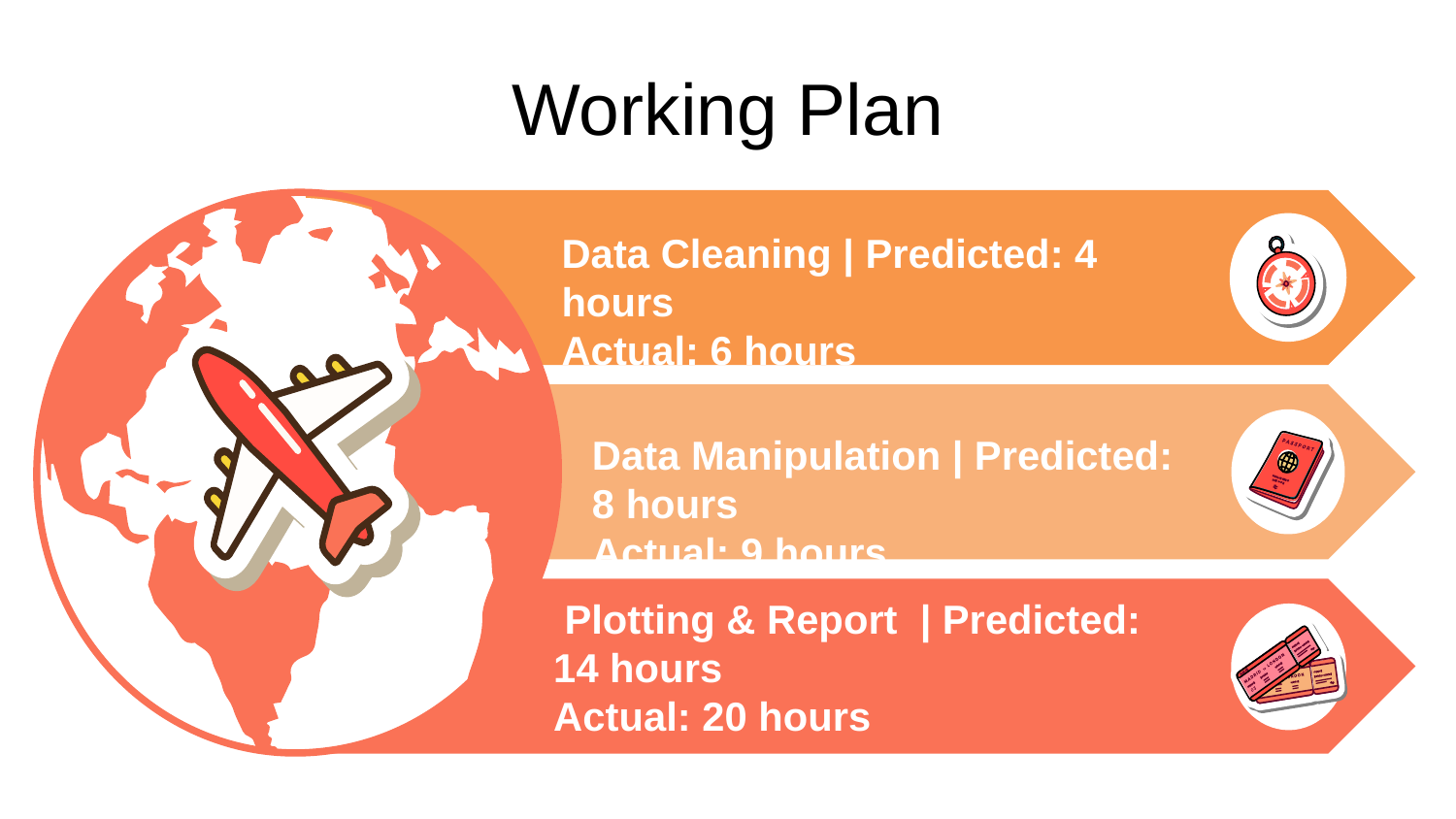

# Working Plan

Data Cleaning | Predicted: 4 hours
Actual: 6 hours

Data Manipulation | Predicted: 8 hours
Actual: 9 hours

 Plotting & Report  | Predicted: 14 hours
Actual: 20 hours